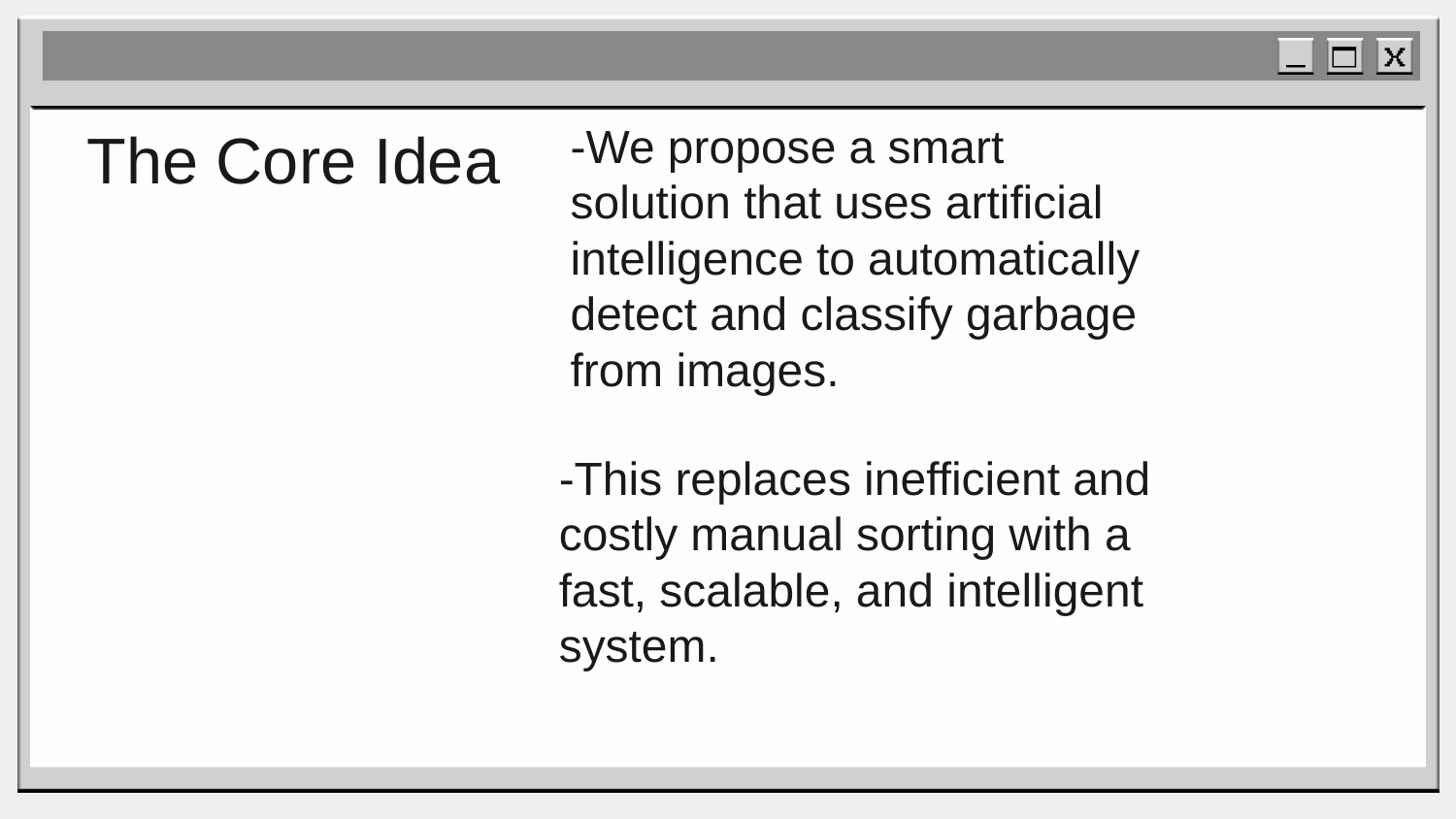

# The Core Idea

-We propose a smart solution that uses artificial intelligence to automatically detect and classify garbage from images.

-This replaces inefficient and costly manual sorting with a fast, scalable, and intelligent system.